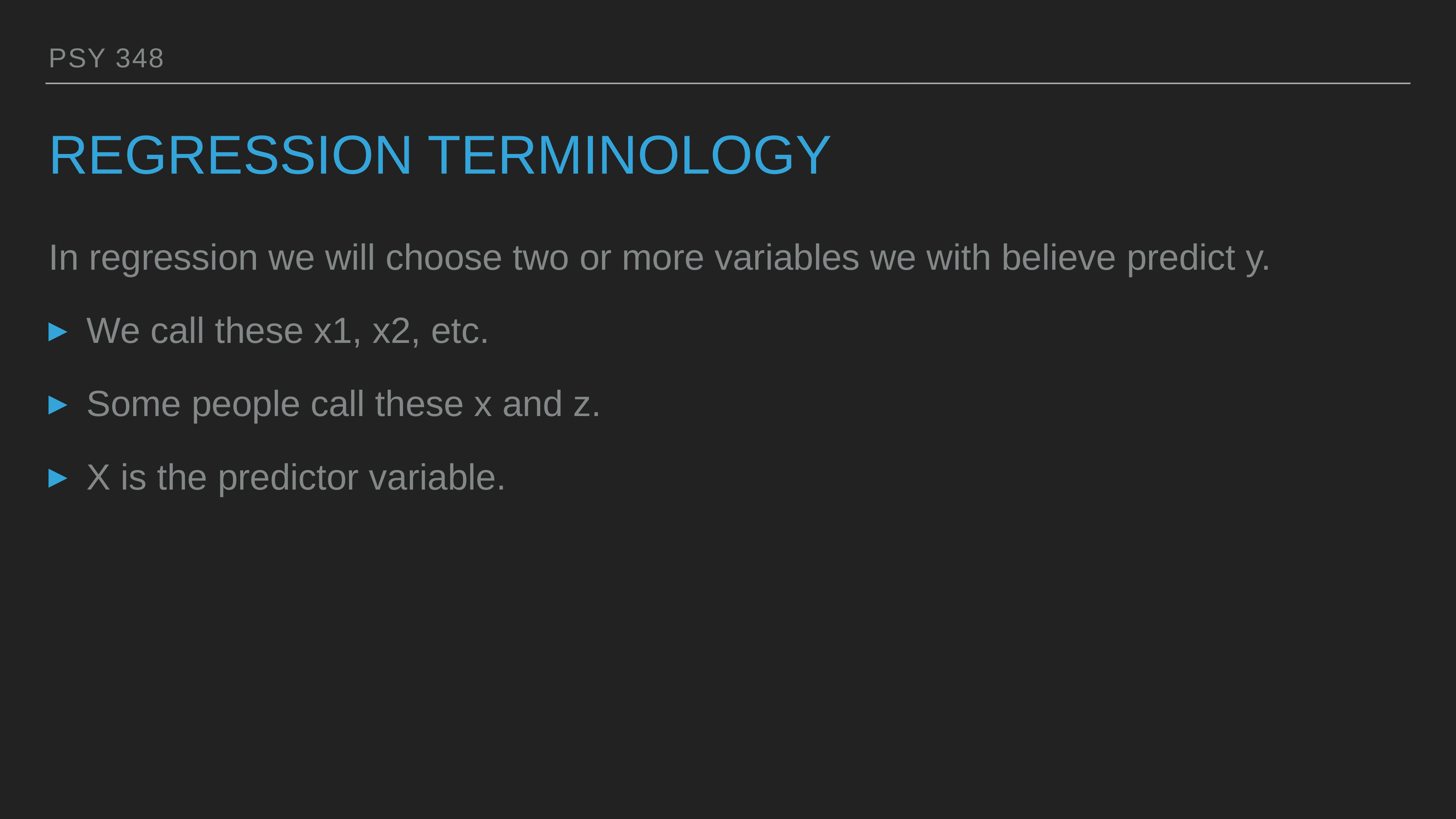

PSY 348
# Regression terminology
In regression we will choose two or more variables we with believe predict y.
We call these x1, x2, etc.
Some people call these x and z.
X is the predictor variable.